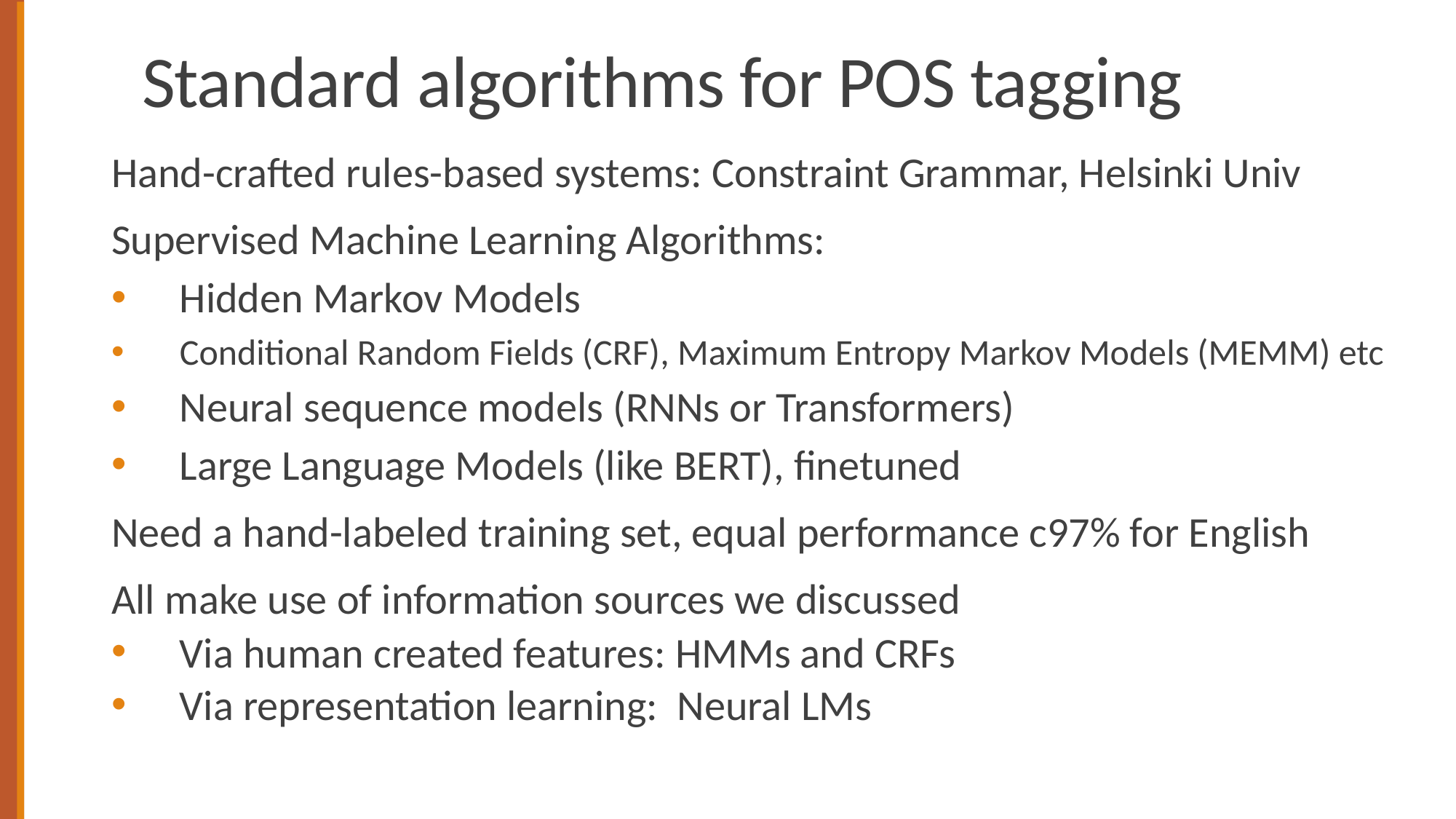

# Standard algorithms for POS tagging
Hand-crafted rules-based systems: Constraint Grammar, Helsinki Univ
Supervised Machine Learning Algorithms:
Hidden Markov Models
Conditional Random Fields (CRF), Maximum Entropy Markov Models (MEMM) etc
Neural sequence models (RNNs or Transformers)
Large Language Models (like BERT), finetuned
Need a hand-labeled training set, equal performance c97% for English
All make use of information sources we discussed
Via human created features: HMMs and CRFs
Via representation learning:  Neural LMs